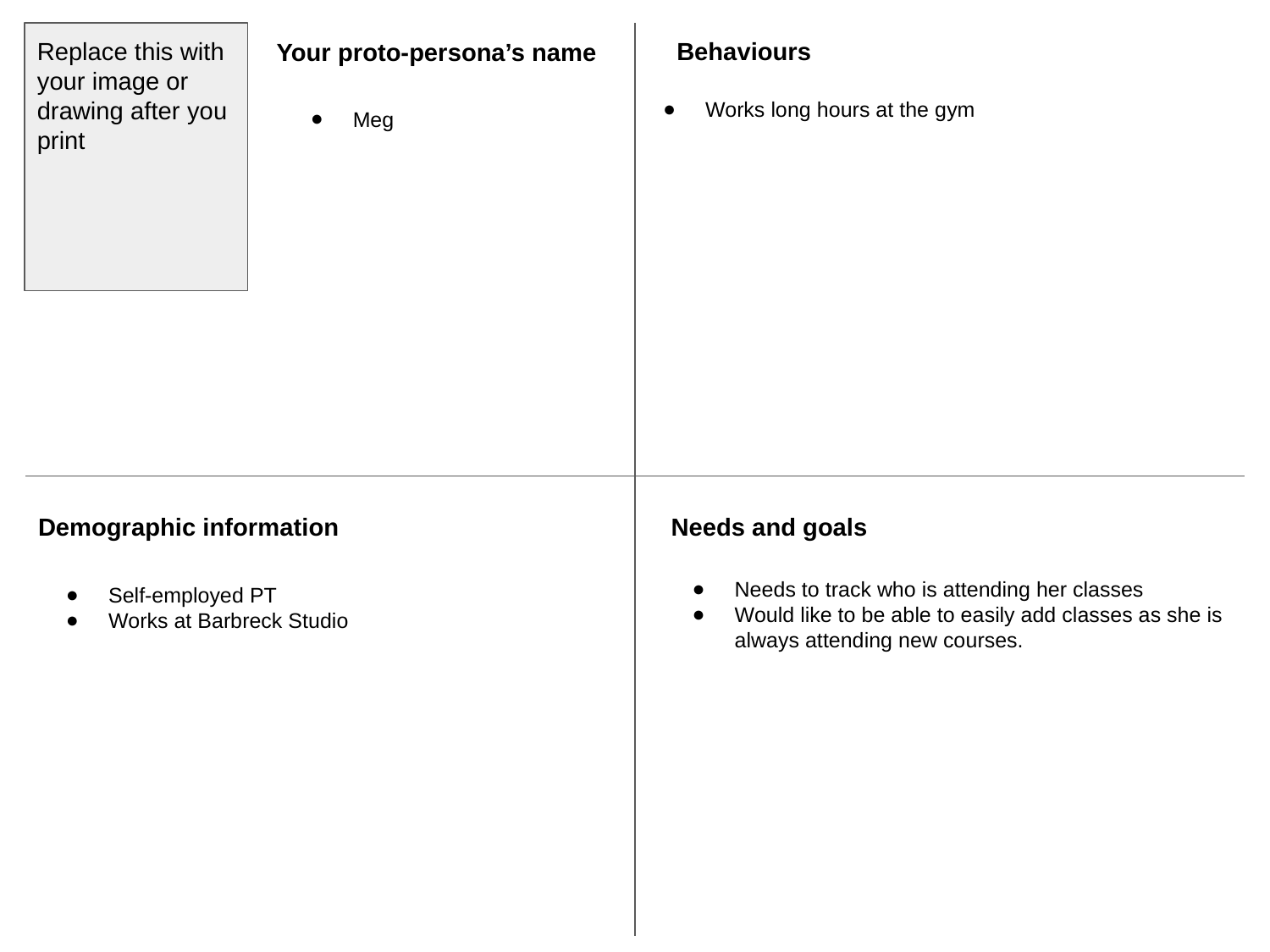

Replace this with your image or drawing after you print
Behaviours
Your proto-persona’s name
Works long hours at the gym

Meg
Demographic information
Needs and goals
Needs to track who is attending her classes
Would like to be able to easily add classes as she is always attending new courses.

Self-employed PT
Works at Barbreck Studio